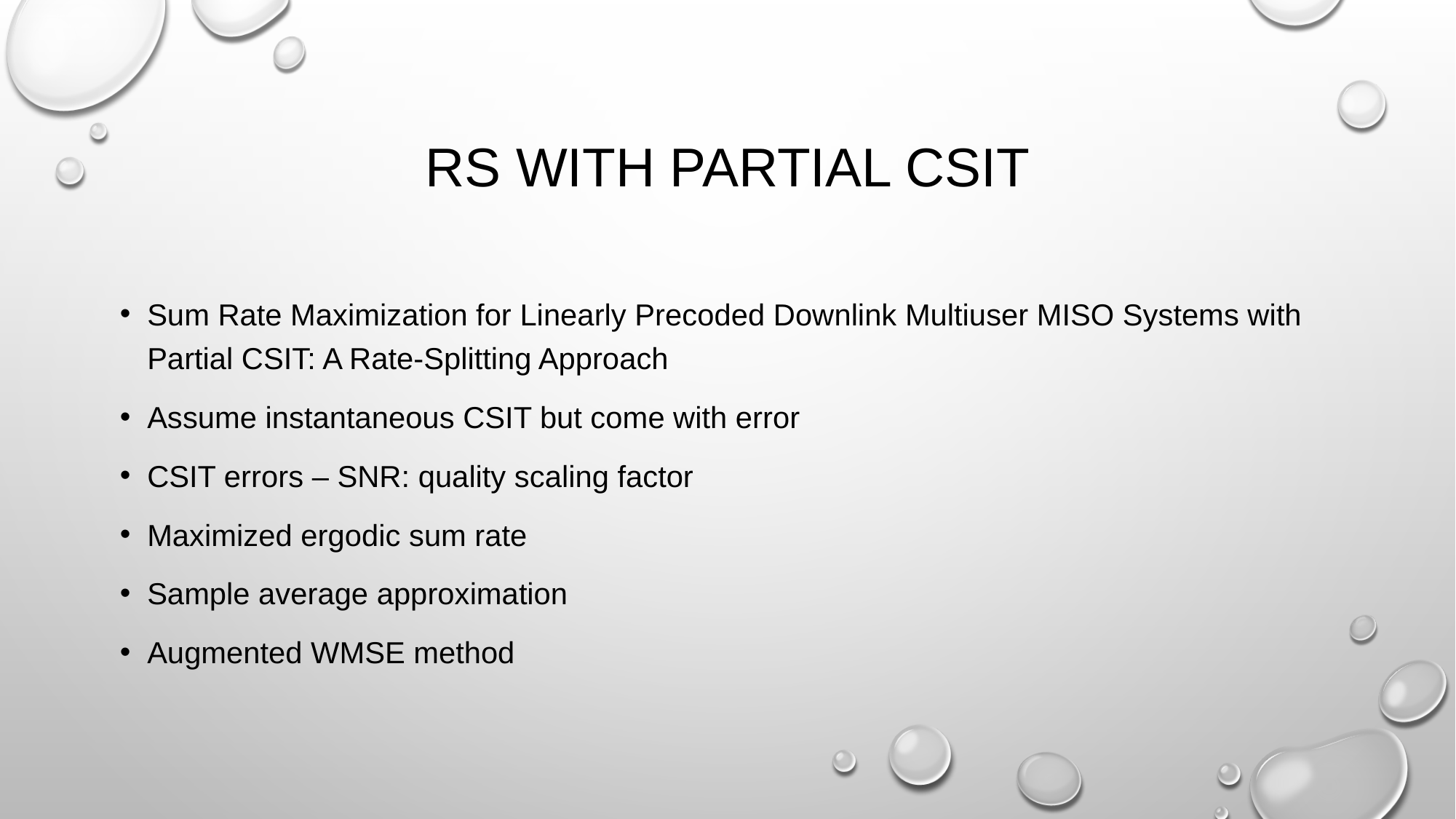

# RS with PARTIAL csit
Sum Rate Maximization for Linearly Precoded Downlink Multiuser MISO Systems with Partial CSIT: A Rate-Splitting Approach
Assume instantaneous CSIT but come with error
CSIT errors – SNR: quality scaling factor
Maximized ergodic sum rate
Sample average approximation
Augmented WMSE method